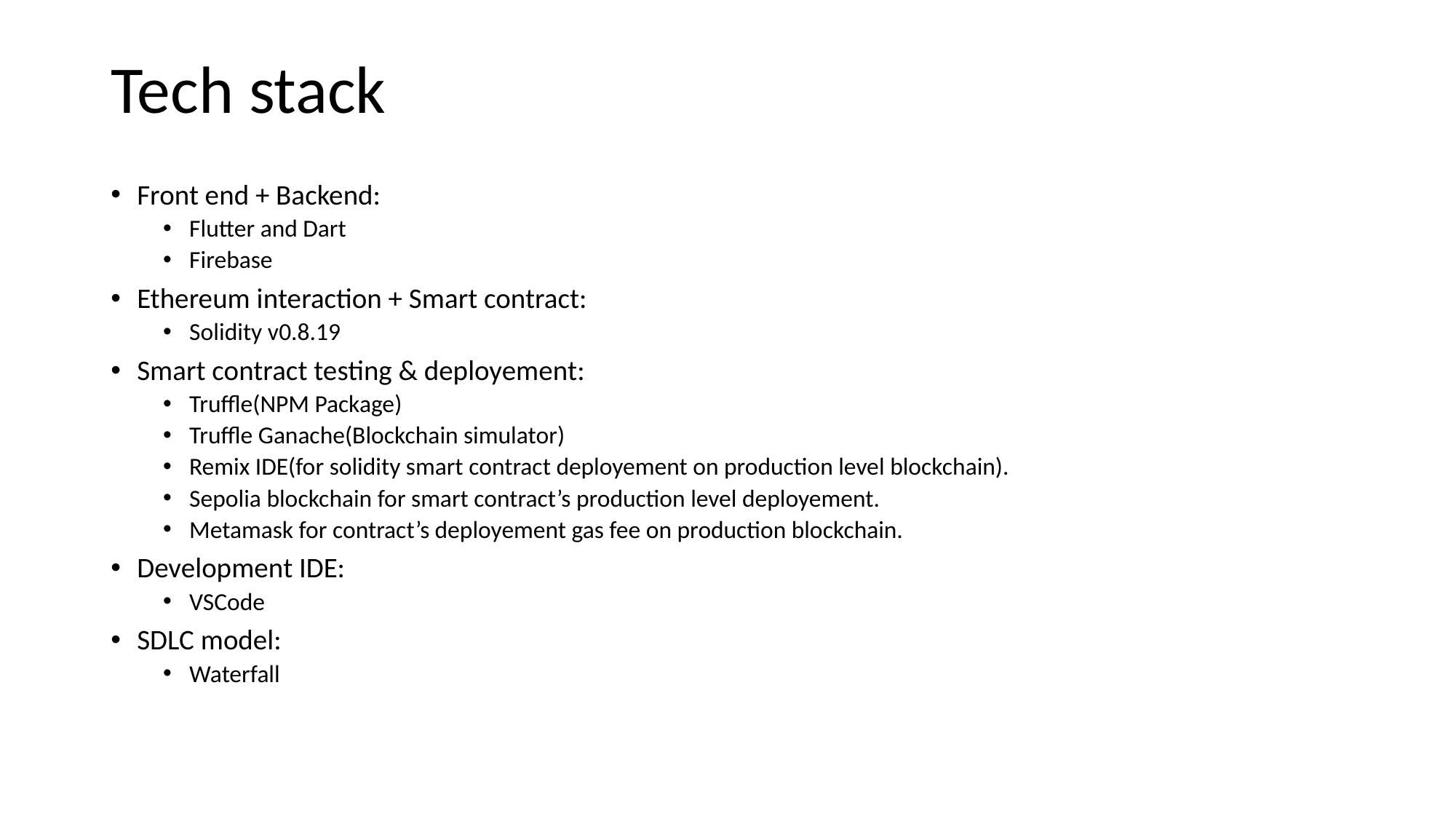

# Tech stack
Front end + Backend:
Flutter and Dart
Firebase
Ethereum interaction + Smart contract:
Solidity v0.8.19
Smart contract testing & deployement:
Truffle(NPM Package)
Truffle Ganache(Blockchain simulator)
Remix IDE(for solidity smart contract deployement on production level blockchain).
Sepolia blockchain for smart contract’s production level deployement.
Metamask for contract’s deployement gas fee on production blockchain.
Development IDE:
VSCode
SDLC model:
Waterfall